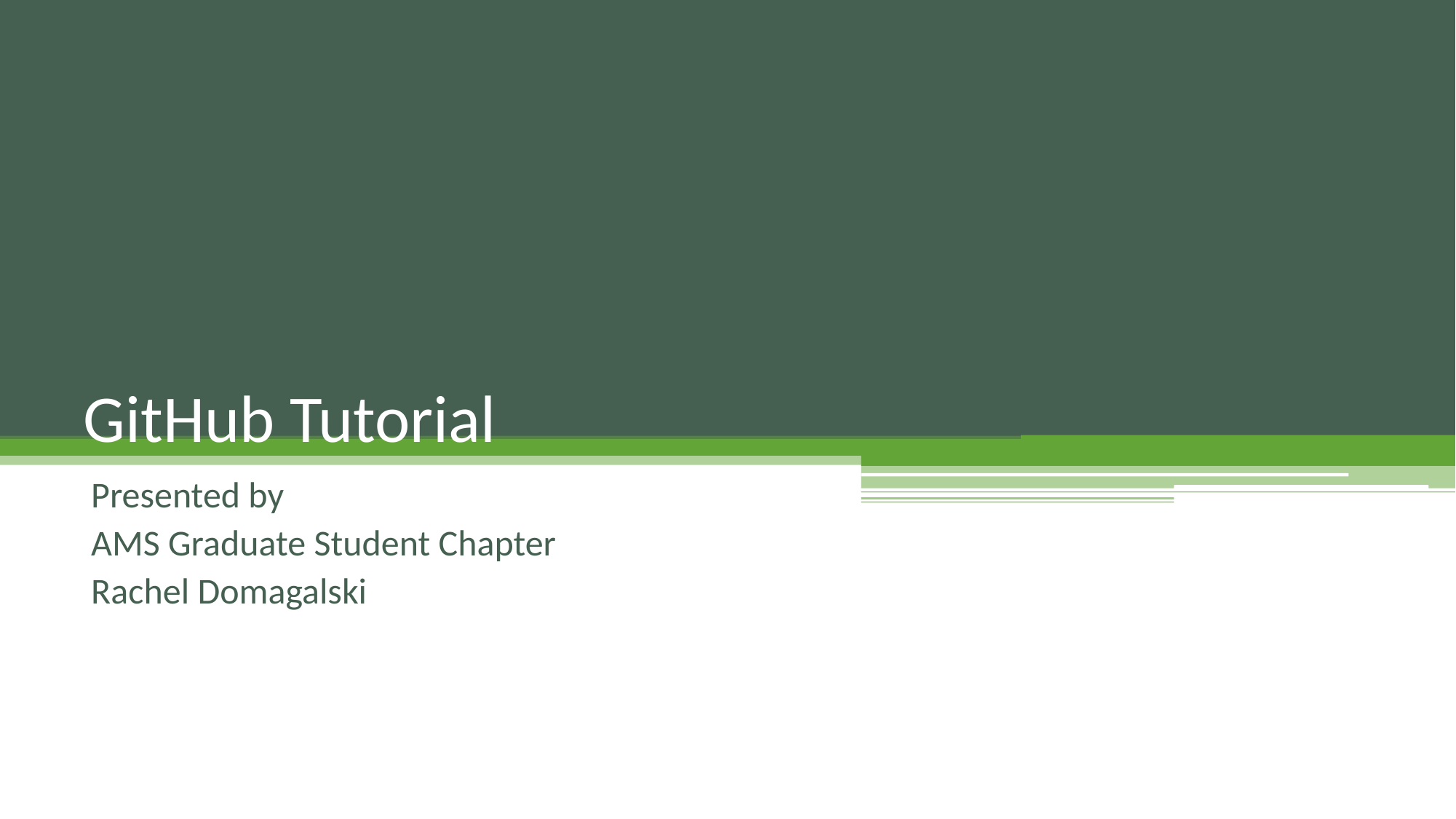

# GitHub Tutorial
Presented by
AMS Graduate Student Chapter
Rachel Domagalski